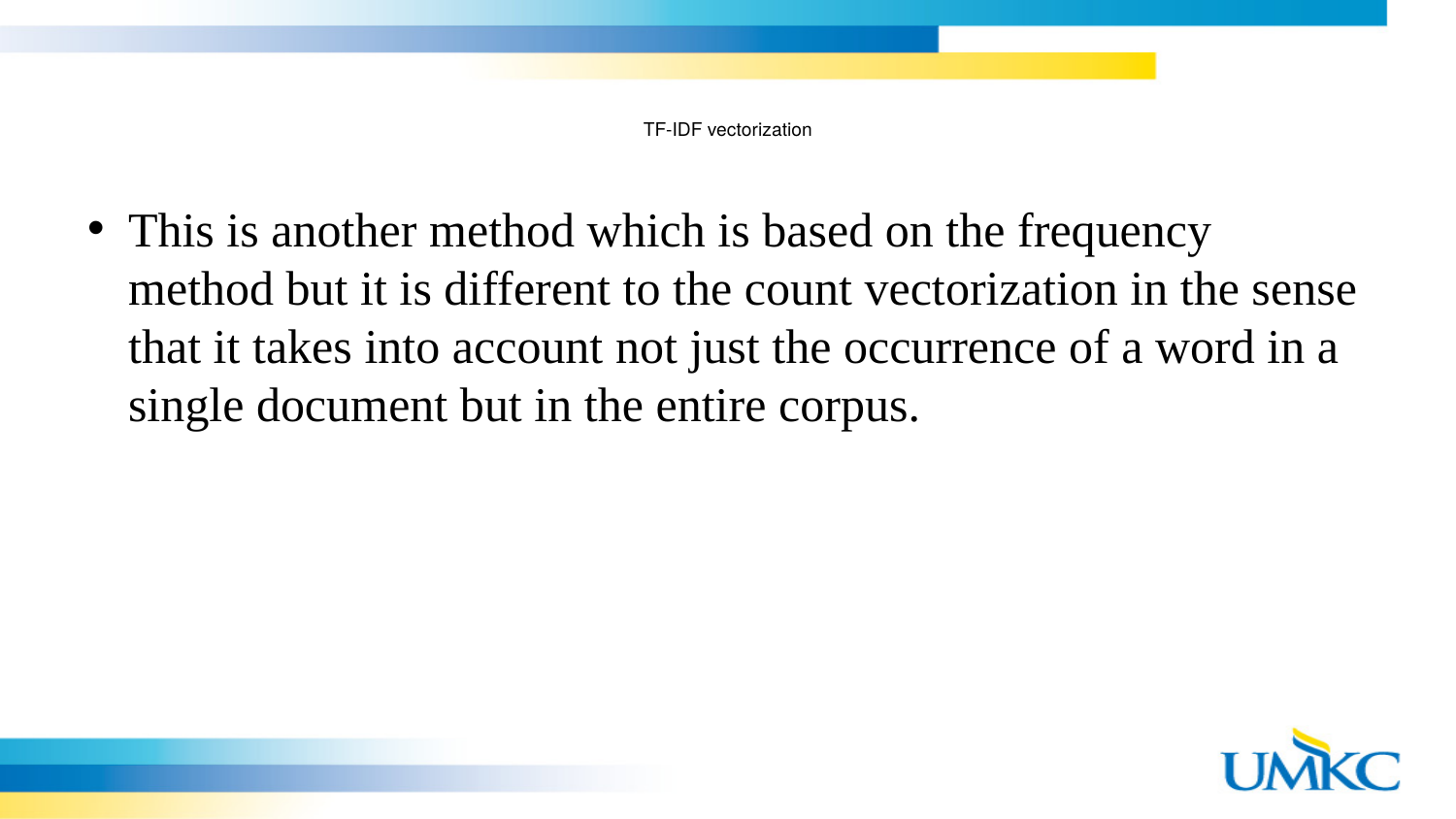

# TF-IDF vectorization
This is another method which is based on the frequency method but it is different to the count vectorization in the sense that it takes into account not just the occurrence of a word in a single document but in the entire corpus.